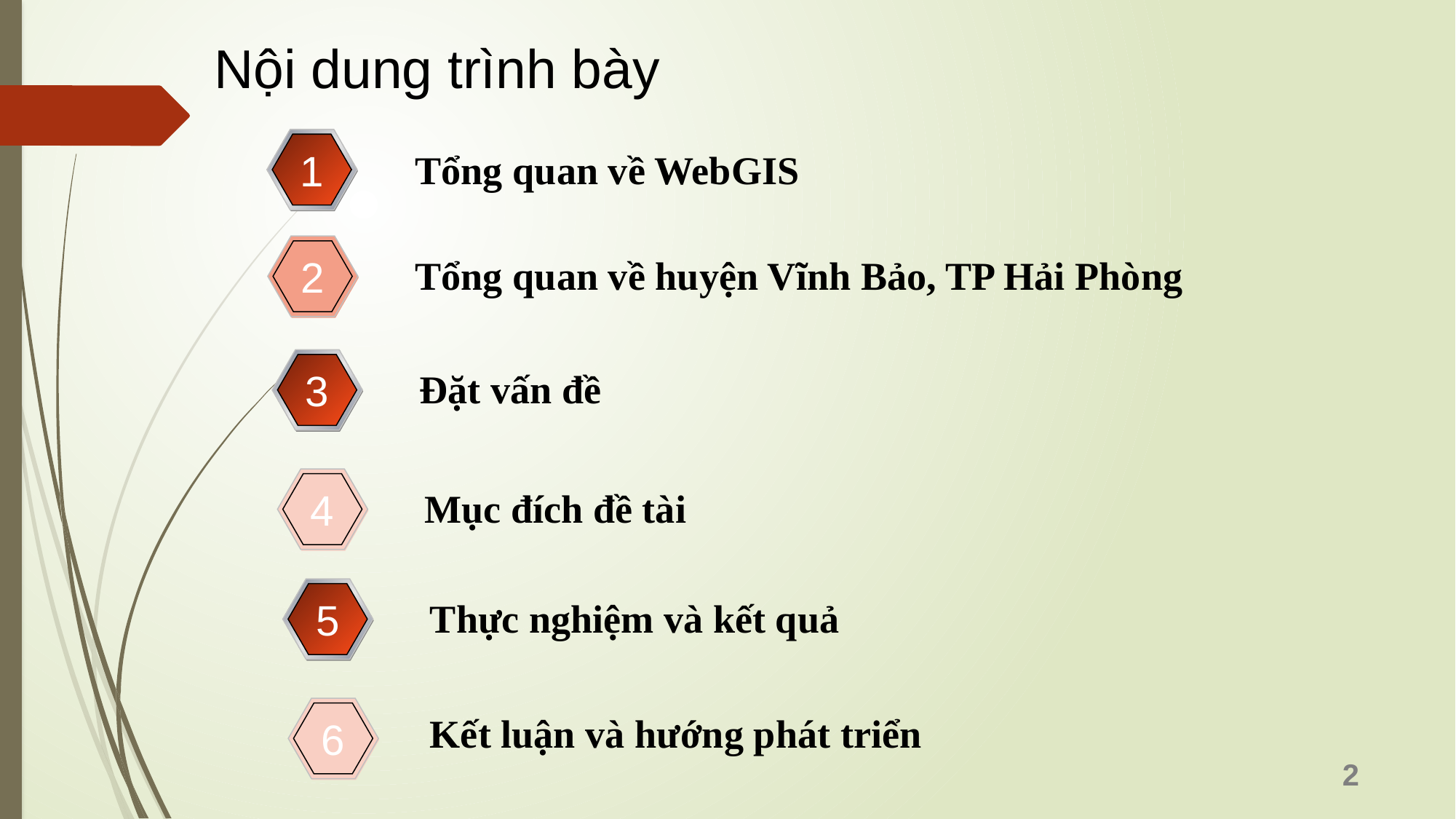

Nội dung trình bày

1
Tổng quan về WebGIS

2
Tổng quan về huyện Vĩnh Bảo, TP Hải Phòng

3
Đặt vấn đề

4
Mục đích đề tài

5
Thực nghiệm và kết quả

6
Kết luận và hướng phát triển
2